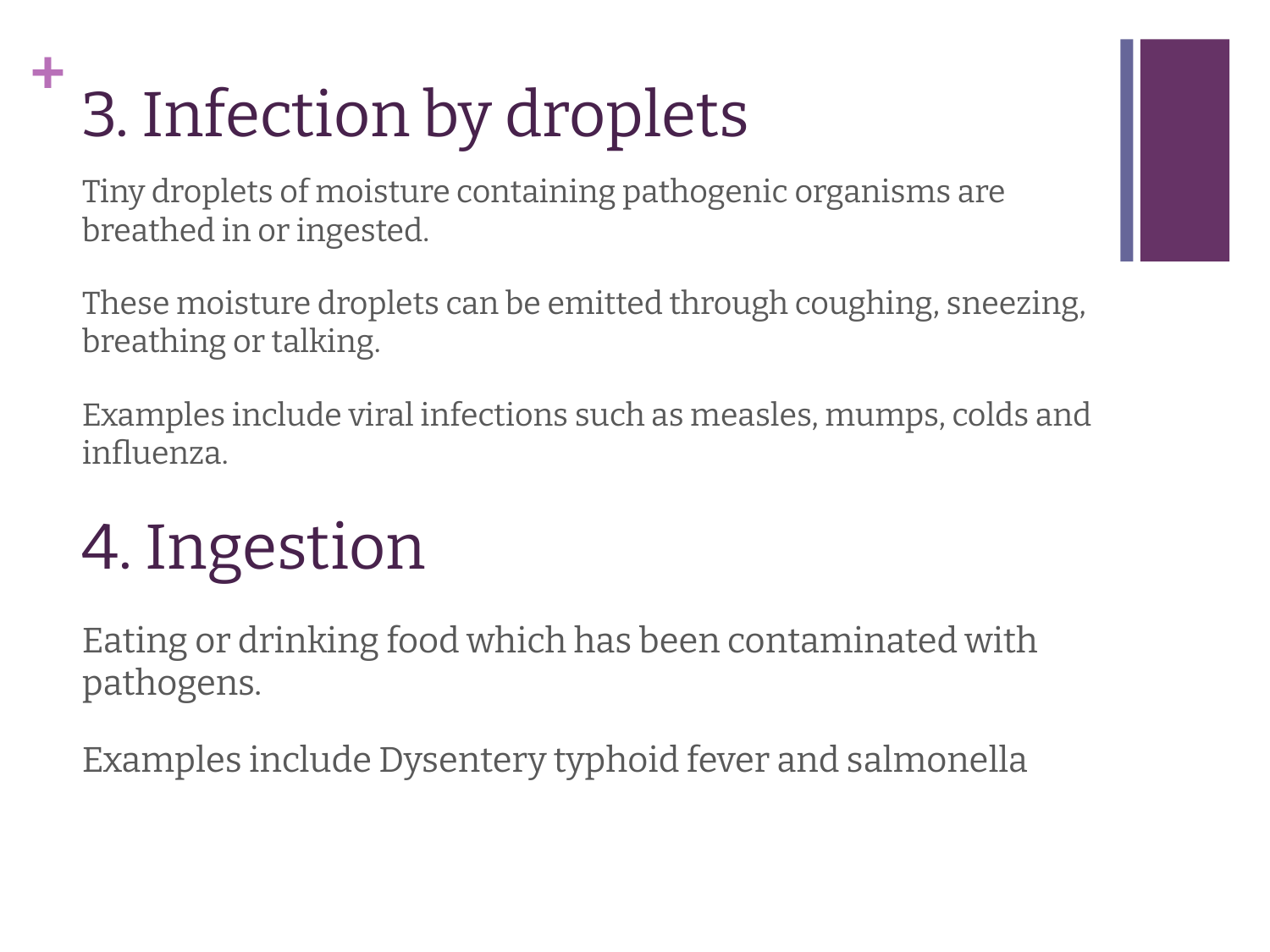

# 3. Infection by droplets

Tiny droplets of moisture containing pathogenic organisms are breathed in or ingested.
These moisture droplets can be emitted through coughing, sneezing, breathing or talking.
Examples include viral infections such as measles, mumps, colds and influenza.
4. Ingestion
Eating or drinking food which has been contaminated with pathogens.
Examples include Dysentery typhoid fever and salmonella